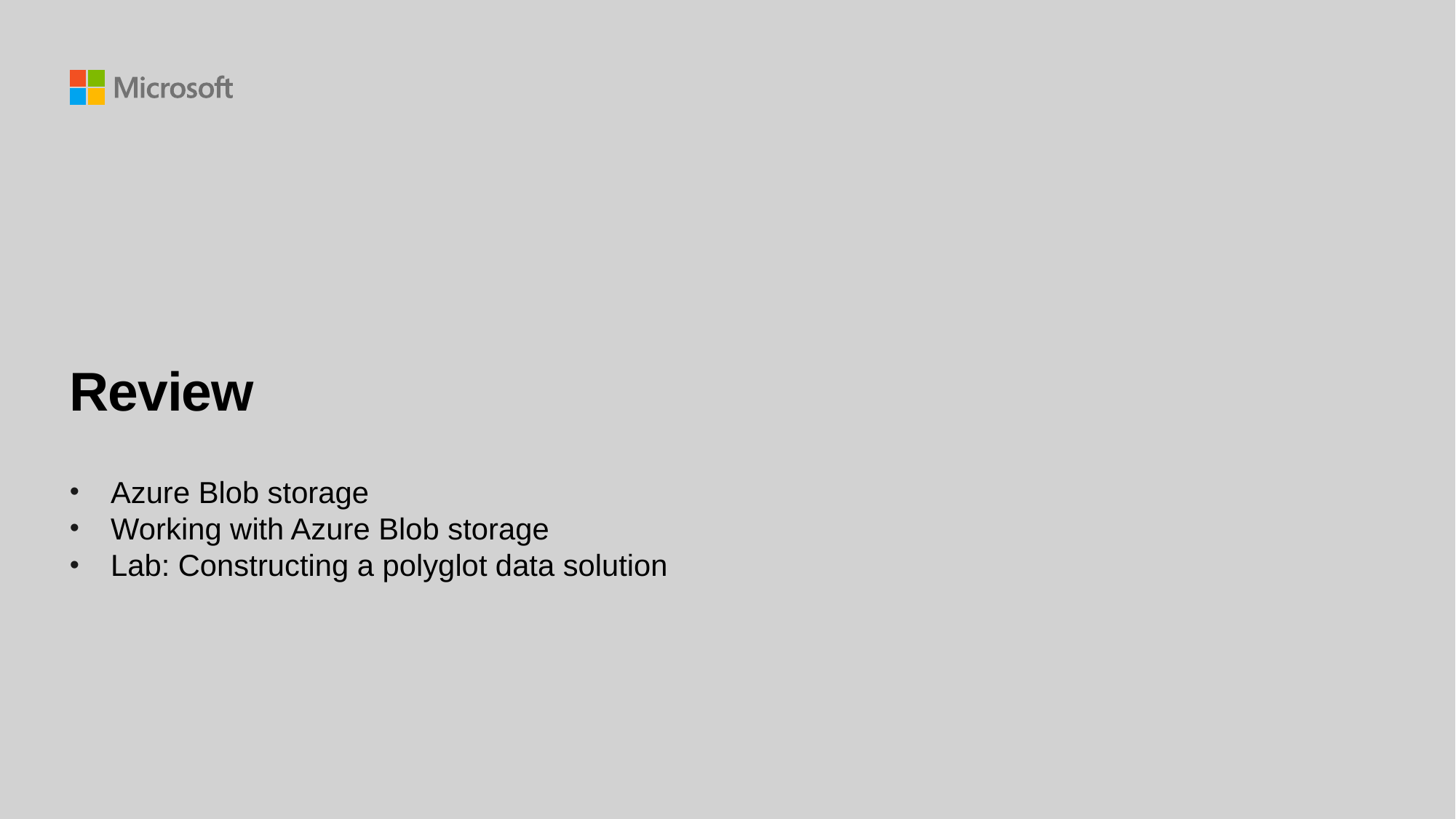

# Review
Azure Blob storage
Working with Azure Blob storage
Lab: Constructing a polyglot data solution